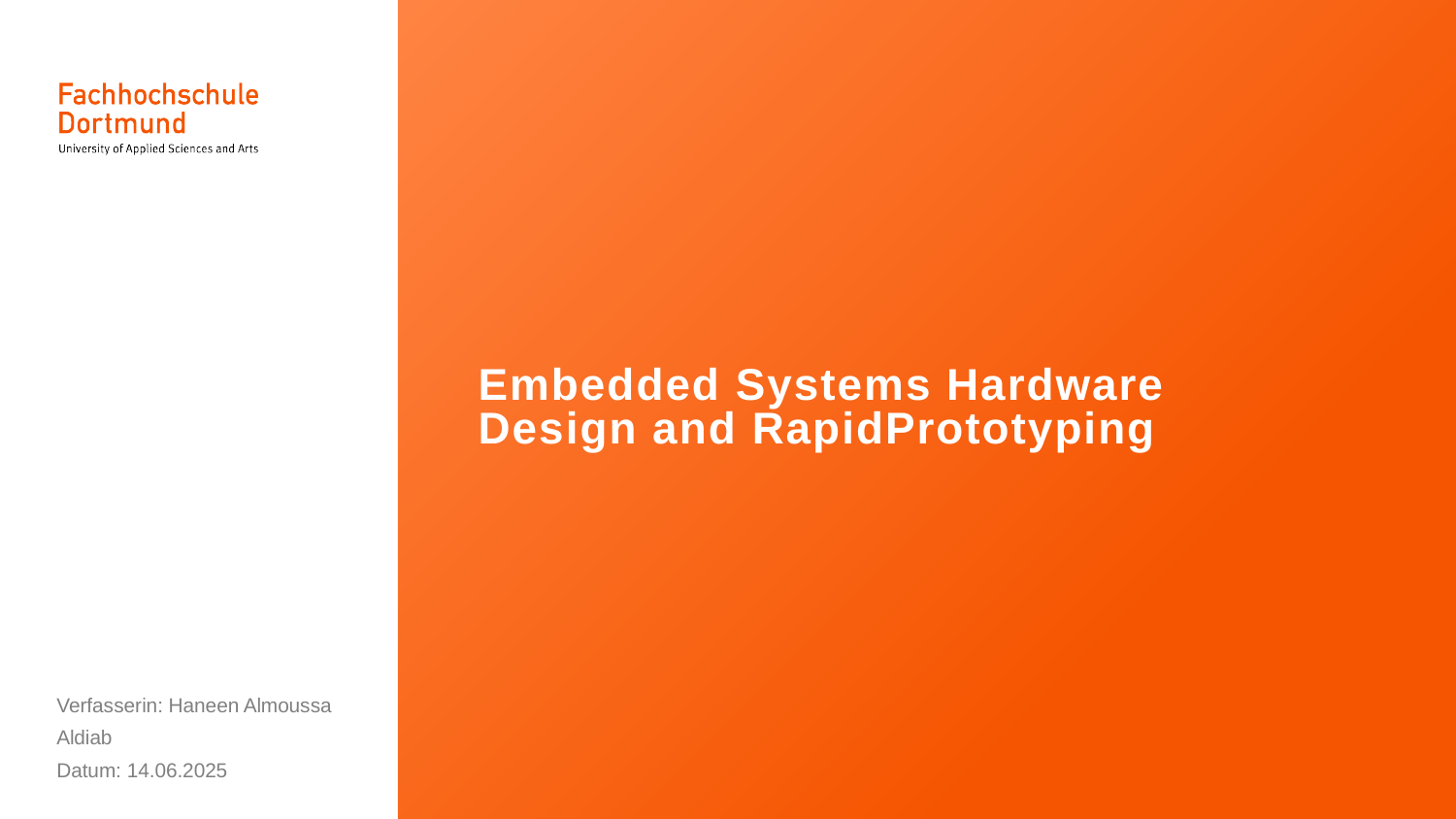

Titelvariante 1
Embedded Systems Hardware Design and RapidPrototyping
Verfasserin: Haneen Almoussa Aldiab
Datum: 14.06.2025